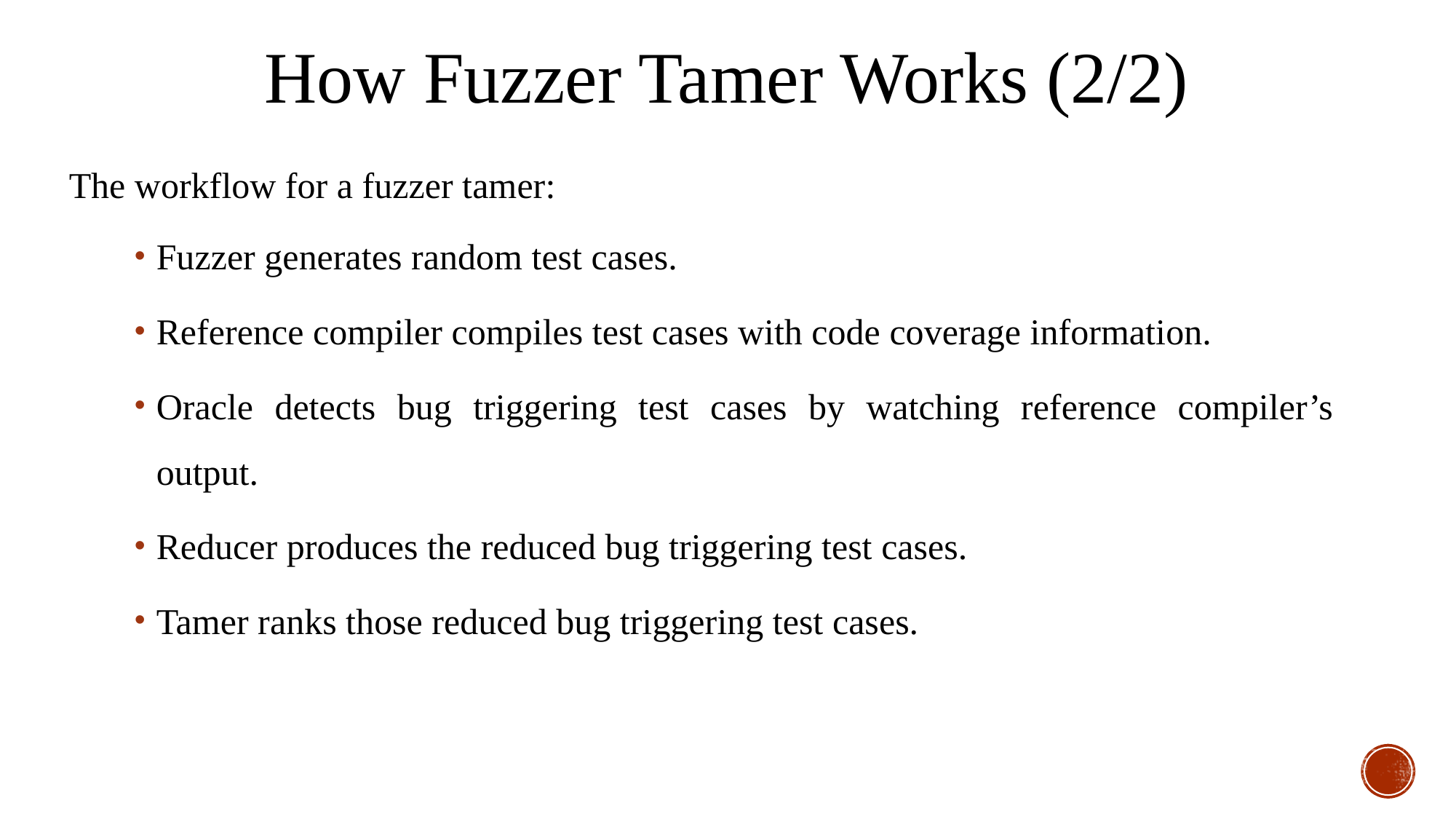

How Fuzzer Tamer Works (2/2)
The workflow for a fuzzer tamer:
Fuzzer generates random test cases.
Reference compiler compiles test cases with code coverage information.
Oracle detects bug triggering test cases by watching reference compiler’s output.
Reducer produces the reduced bug triggering test cases.
Tamer ranks those reduced bug triggering test cases.